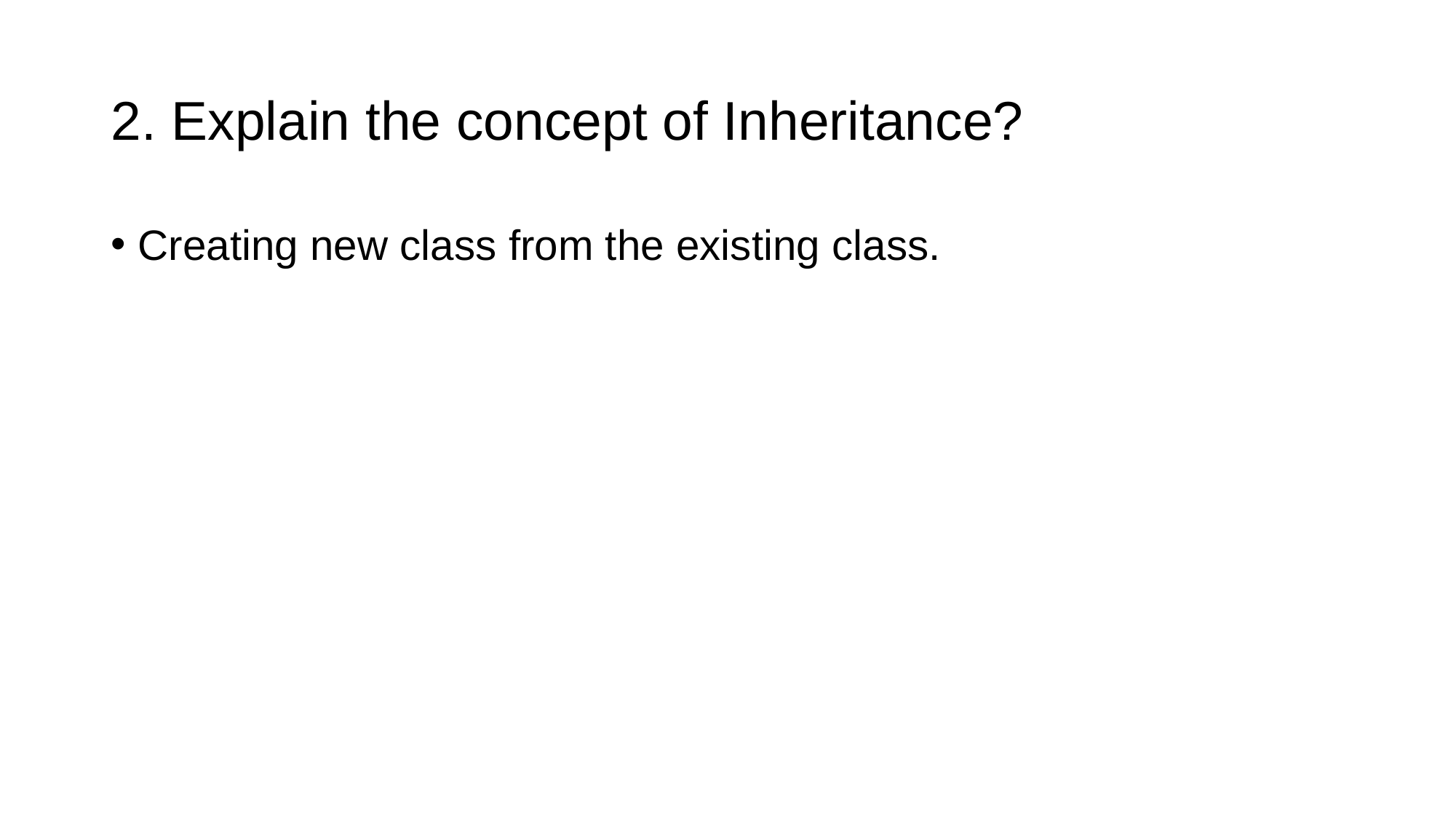

# 2. Explain the concept of Inheritance?
Creating new class from the existing class.